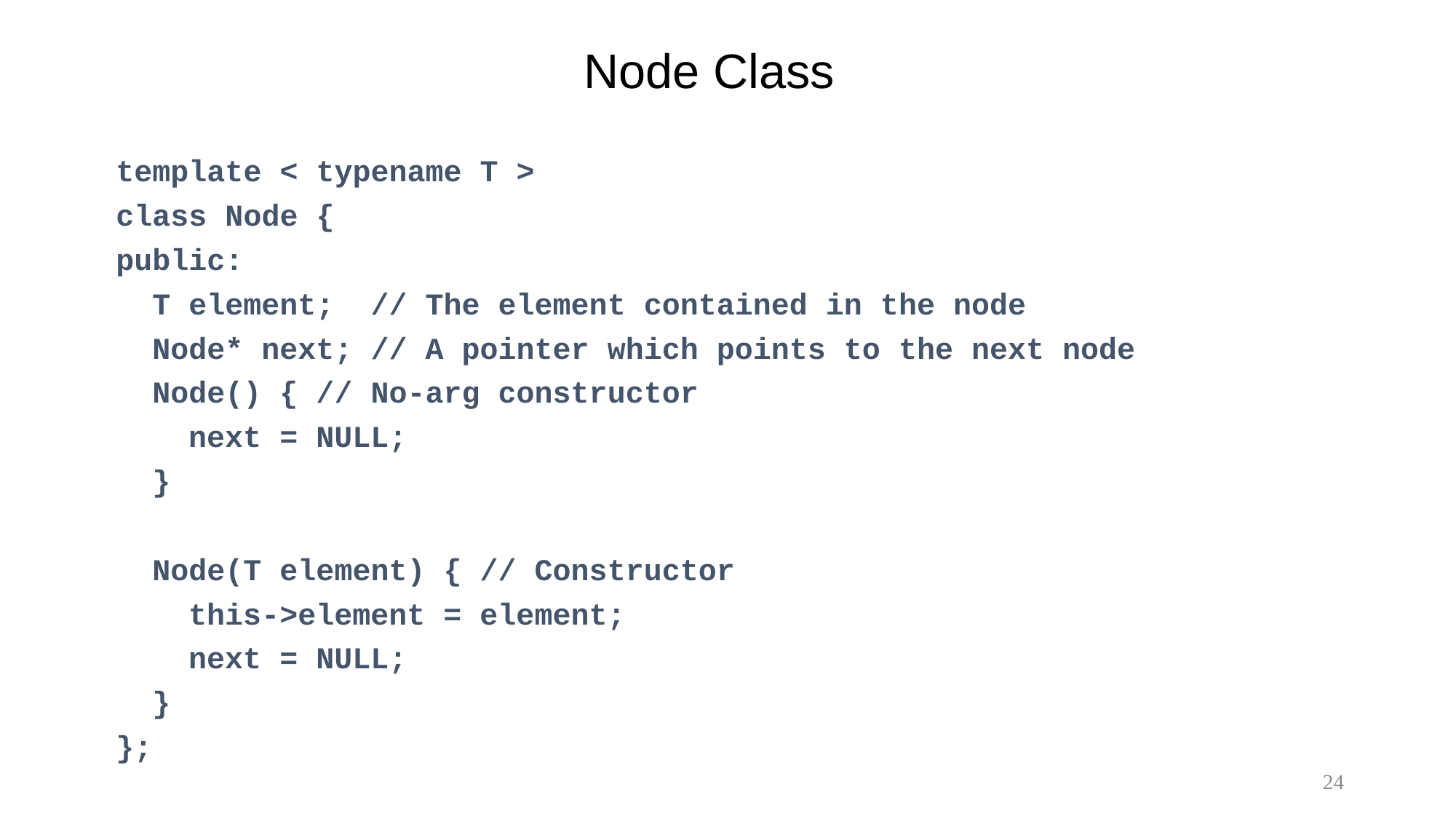

# Node Class
template < typename T >
class Node {
public:
  T element;  // The element contained in the node
  Node* next; // A pointer which points to the next node
  Node() { // No-arg constructor
    next = NULL;
  }

  Node(T element) { // Constructor
    this->element = element;
    next = NULL;
  }
};

24